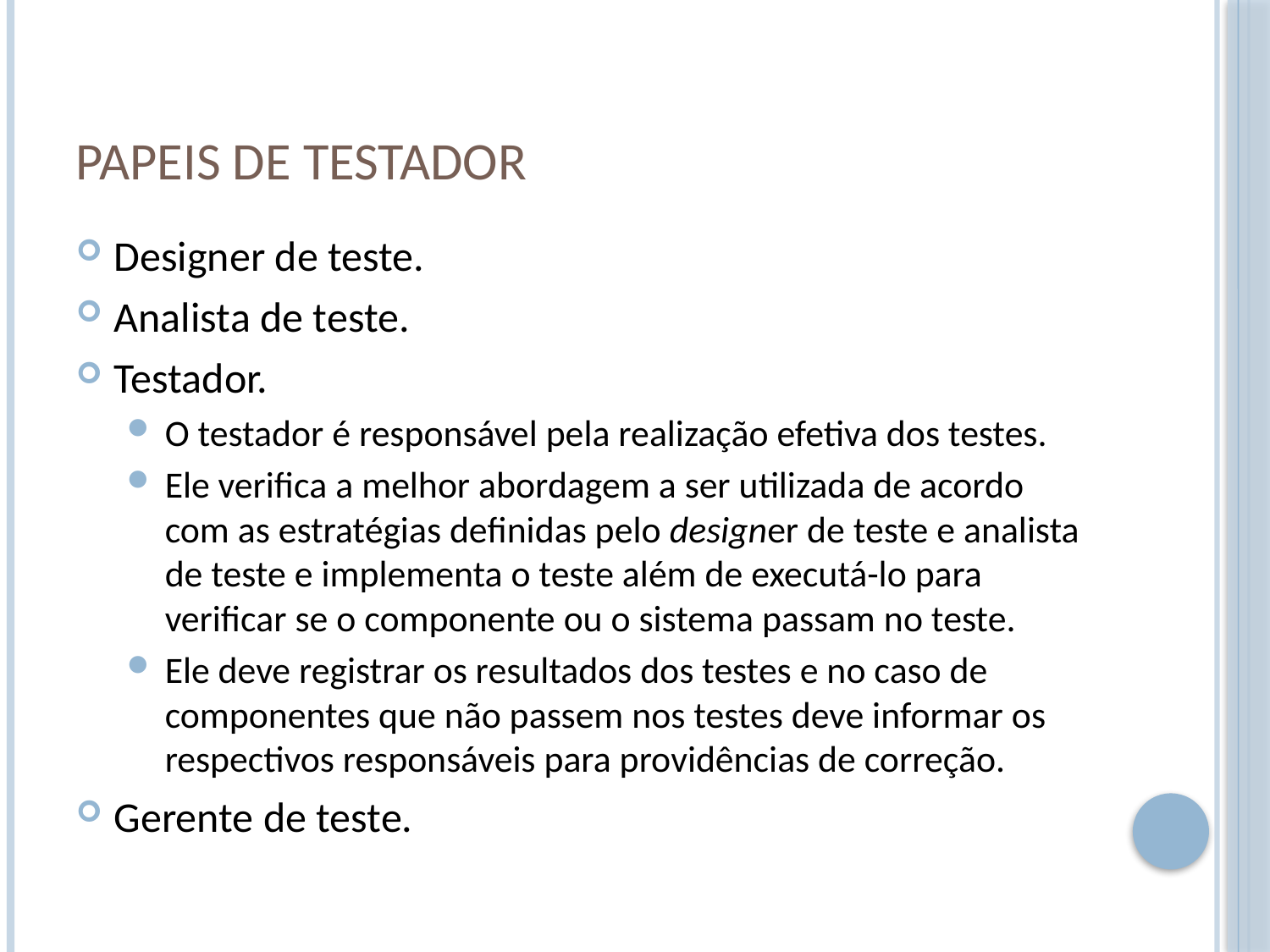

# Papeis de testador
Designer de teste.
Analista de teste.
Testador.
O testador é responsável pela realização efetiva dos testes.
Ele verifica a melhor abordagem a ser utilizada de acordo com as estratégias definidas pelo designer de teste e analista de teste e implementa o teste além de executá-lo para verificar se o componente ou o sistema passam no teste.
Ele deve registrar os resultados dos testes e no caso de componentes que não passem nos testes deve informar os respectivos responsáveis para providências de correção.
Gerente de teste.